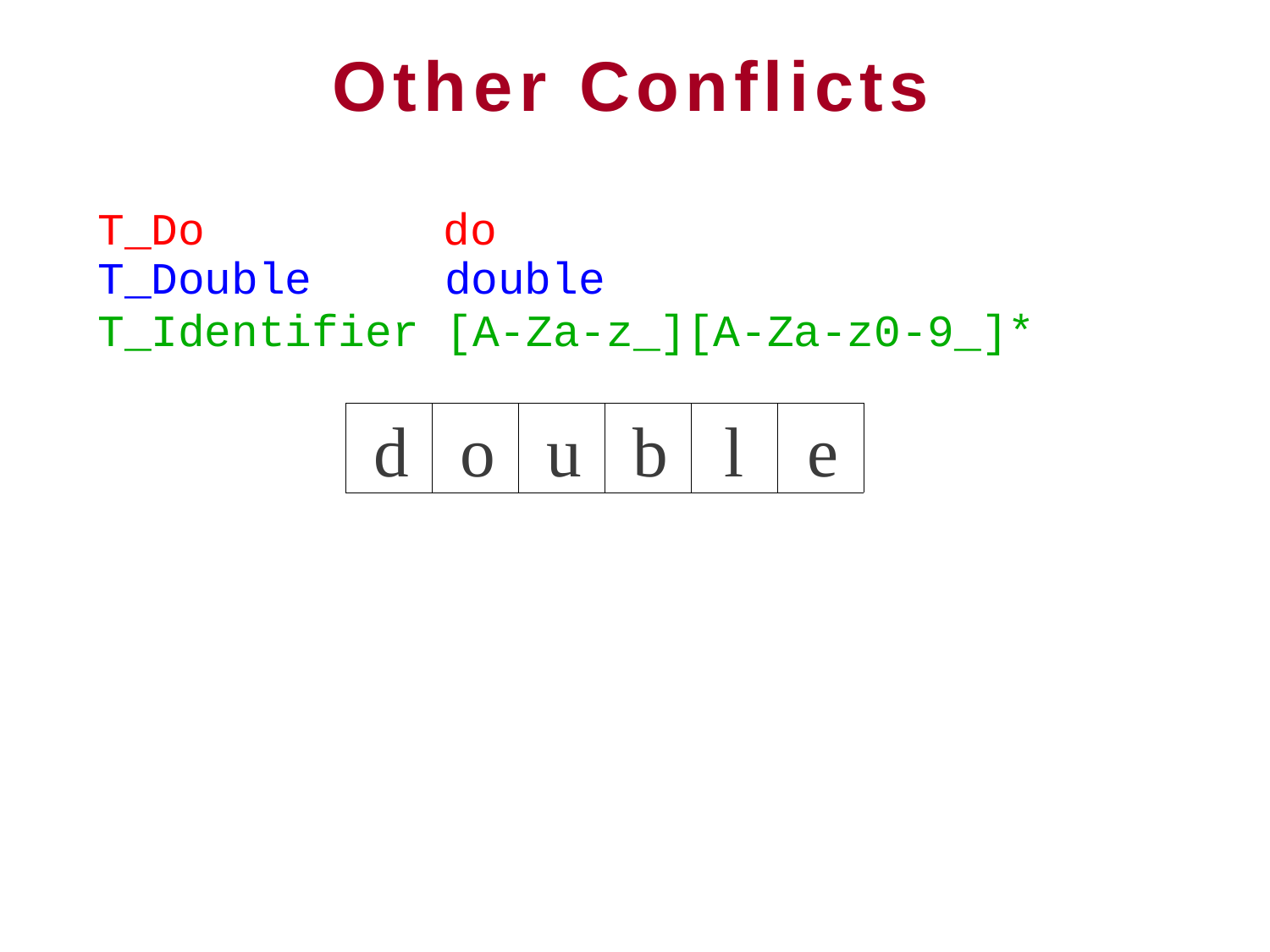

# Other Conflicts

T_Do
do
T_Double	double
T_Identifier [A-Za-z_][A-Za-z0-9_]*
| d | o | u | b | l | e |
| --- | --- | --- | --- | --- | --- |